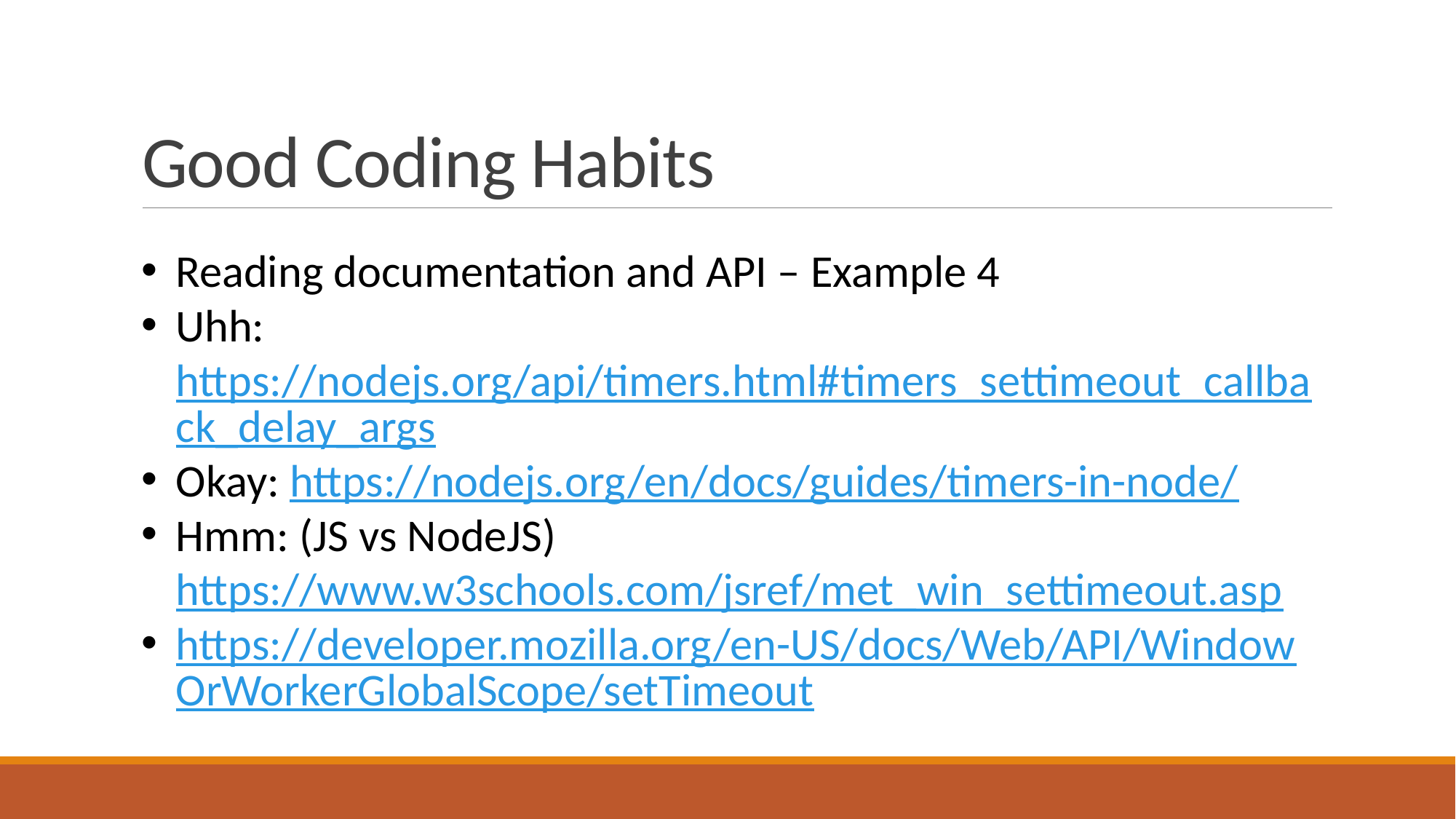

# Good Coding Habits
Reading documentation and API – Example 4
Uhh: https://nodejs.org/api/timers.html#timers_settimeout_callback_delay_args
Okay: https://nodejs.org/en/docs/guides/timers-in-node/
Hmm: (JS vs NodeJS) https://www.w3schools.com/jsref/met_win_settimeout.asp
https://developer.mozilla.org/en-US/docs/Web/API/WindowOrWorkerGlobalScope/setTimeout